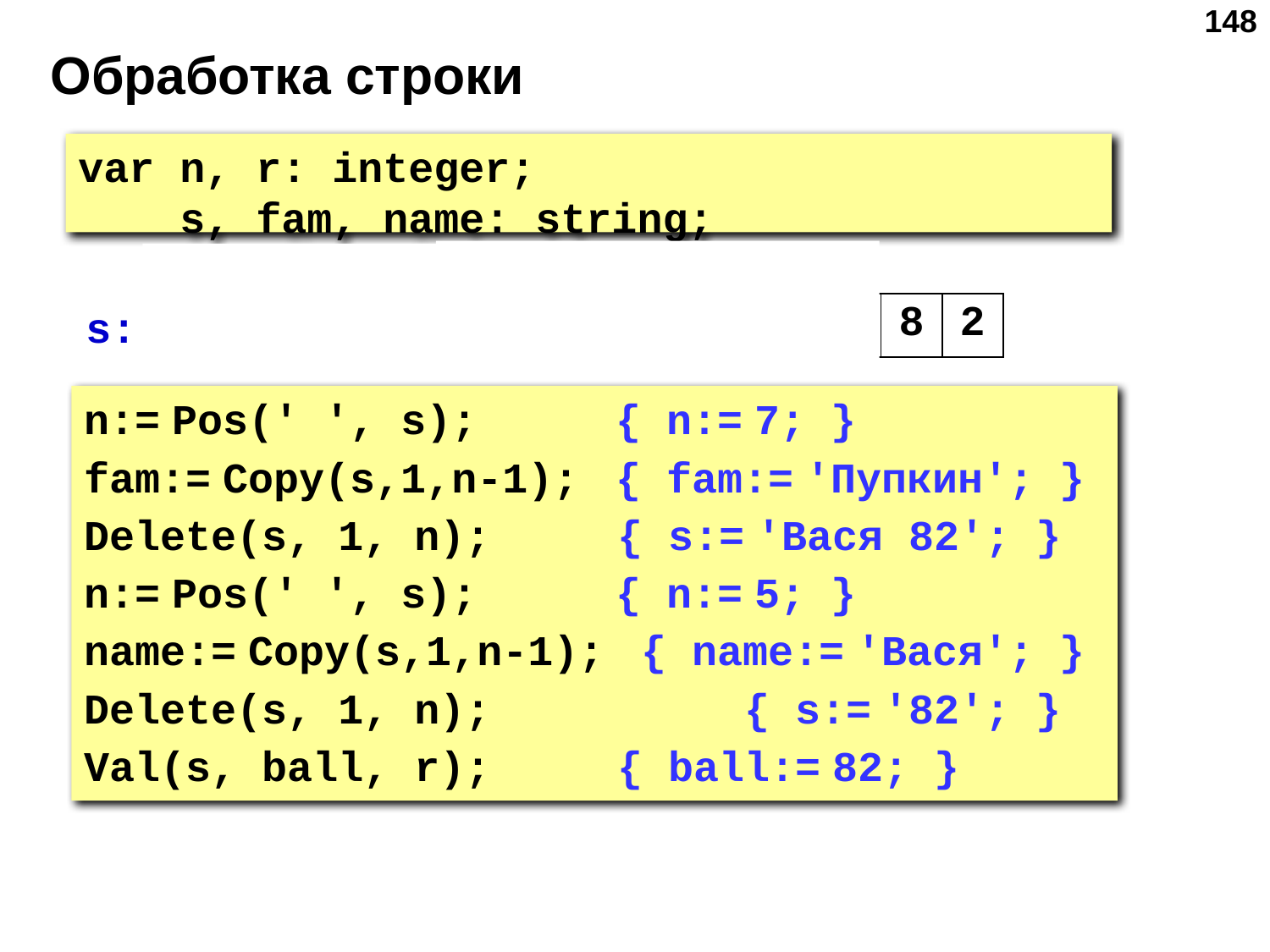

148
# Обработка строки
var n, r: integer;
    s, fam, name: string;
1
n
1
n

| П | у | п | к | и | н |  | В | а | с | я |  | 8 | 2 |
| --- | --- | --- | --- | --- | --- | --- | --- | --- | --- | --- | --- | --- | --- |

s:
n:= Pos(' ', s);      { n:= 7; }
fam:= Copy(s,1,n-1);  { fam:= 'Пупкин'; }
Delete(s, 1, n);     { s:= 'Вася 82'; }
n:= Pos(' ', s);      { n:= 5; }
name:= Copy(s,1,n-1);  { name:= 'Вася'; }
Delete(s, 1, n);    	 { s:= '82'; }
Val(s, ball, r);     { ball:= 82; }